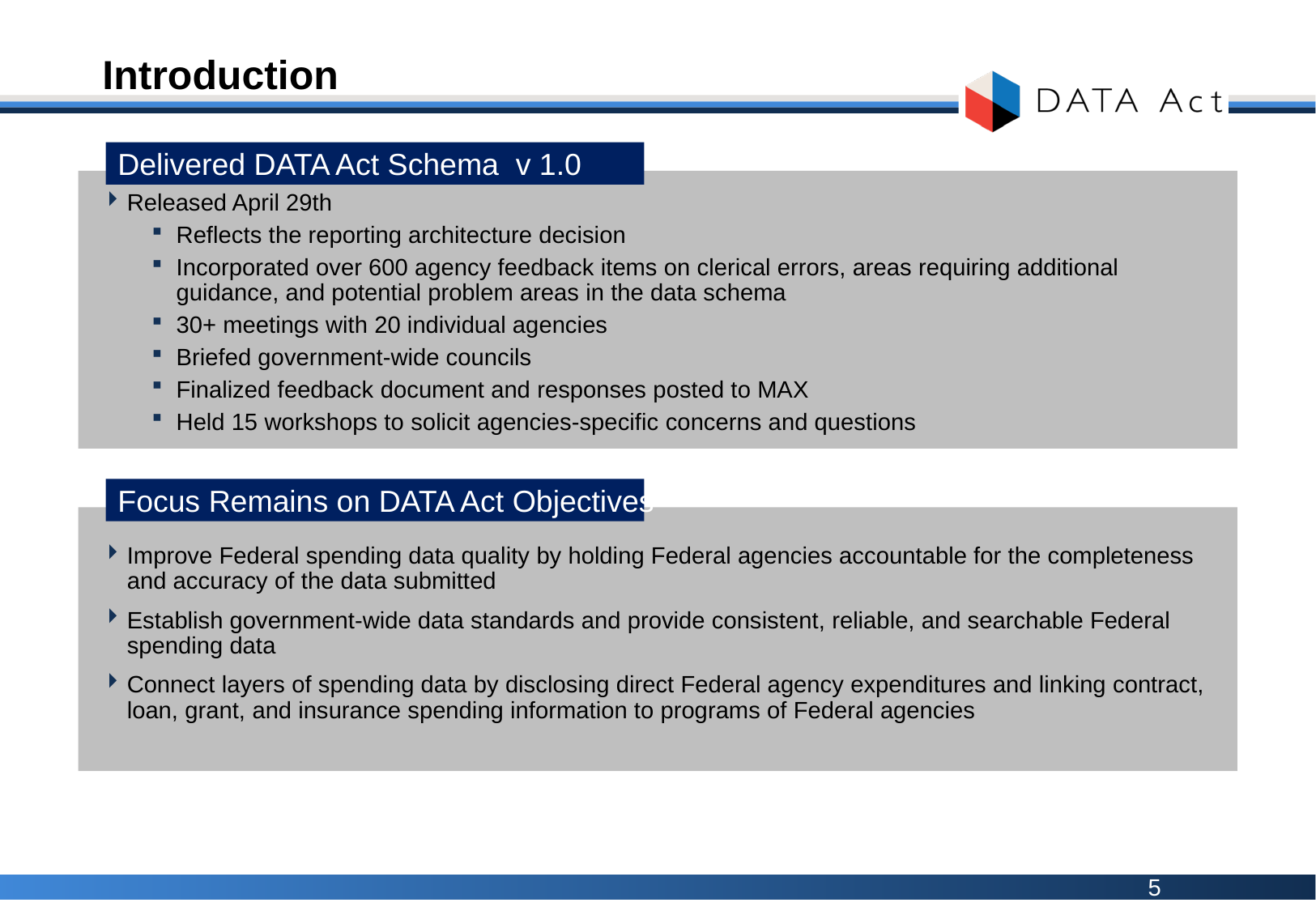

# Introduction
Delivered DATA Act Schema  v 1.0

Released April 29th
Reflects the reporting architecture decision
Incorporated over 600 agency feedback items on clerical errors, areas requiring additional guidance, and potential problem areas in the data schema
30+ meetings with 20 individual agencies
Briefed government-wide councils
Finalized feedback document and responses posted to MAX
Held 15 workshops to solicit agencies-specific concerns and questions
Focus Remains on DATA Act Objectives

Improve Federal spending data quality by holding Federal agencies accountable for the completeness and accuracy of the data submitted
Establish government-wide data standards and provide consistent, reliable, and searchable Federal spending data
Connect layers of spending data by disclosing direct Federal agency expenditures and linking contract, loan, grant, and insurance spending information to programs of Federal agencies